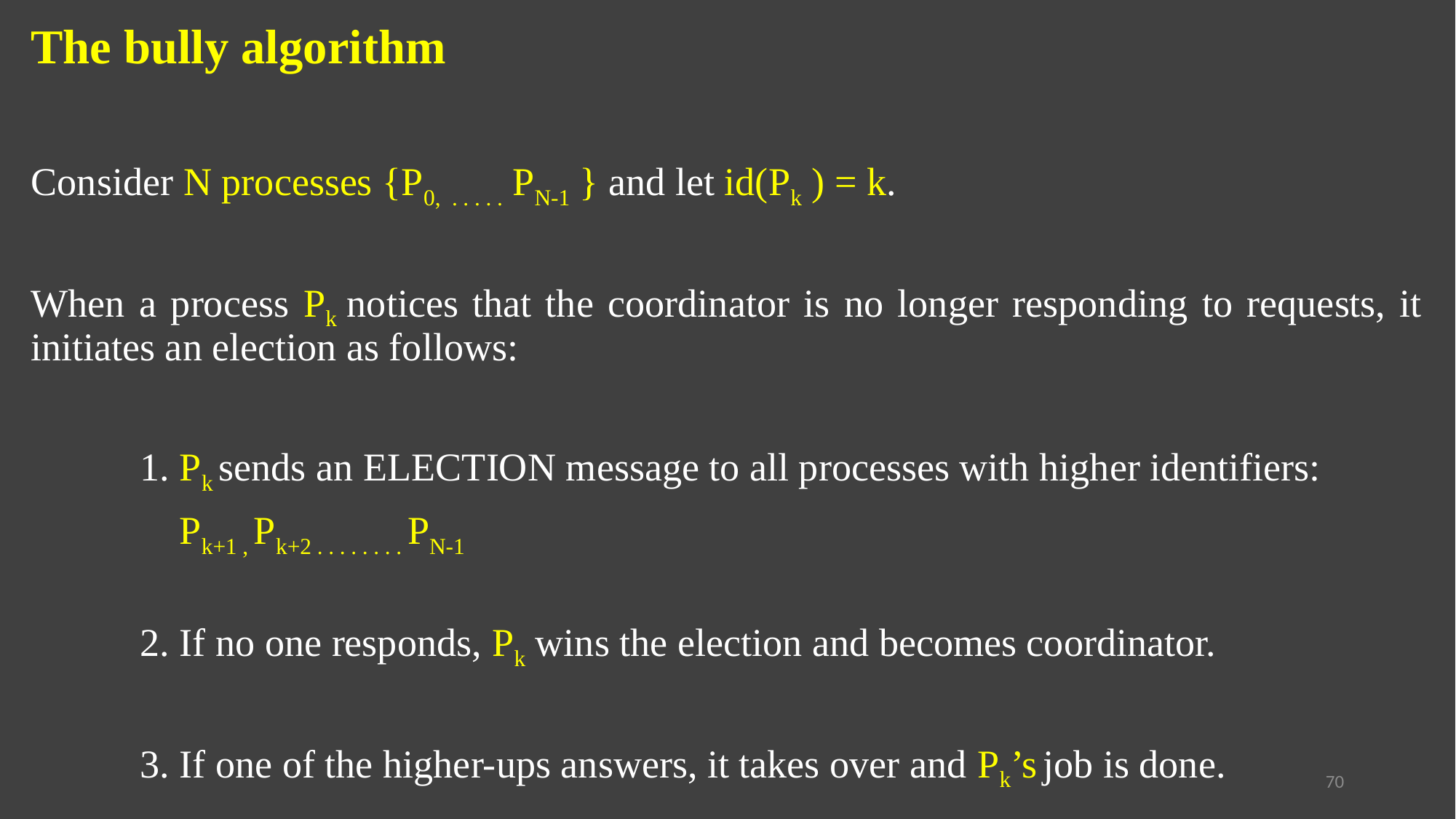

The bully algorithm

Consider N processes {P0,  . . . . . PN-1 } and let id(Pk ) = k.

When a process Pk notices that the coordinator is no longer responding to requests, it initiates an election as follows:

	1. Pk sends an ELECTION message to all processes with higher identifiers:
 	    Pk+1 , Pk+2 . . . . . . . . PN-1

	2. If no one responds, Pk wins the election and becomes coordinator.

	3. If one of the higher-ups answers, it takes over and Pk’s job is done.

70